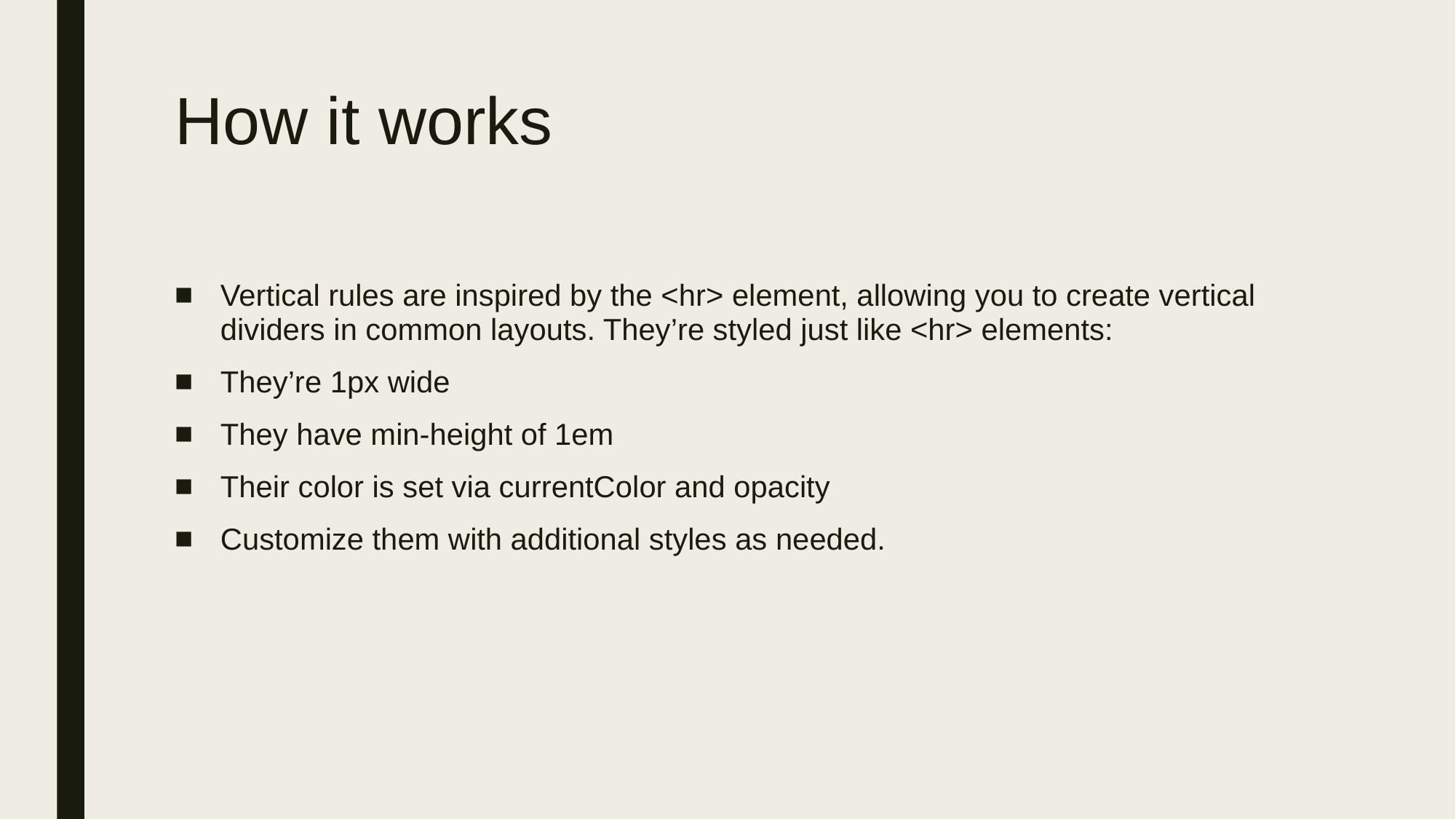

# How it works
Vertical rules are inspired by the <hr> element, allowing you to create vertical dividers in common layouts. They’re styled just like <hr> elements:
They’re 1px wide
They have min-height of 1em
Their color is set via currentColor and opacity
Customize them with additional styles as needed.